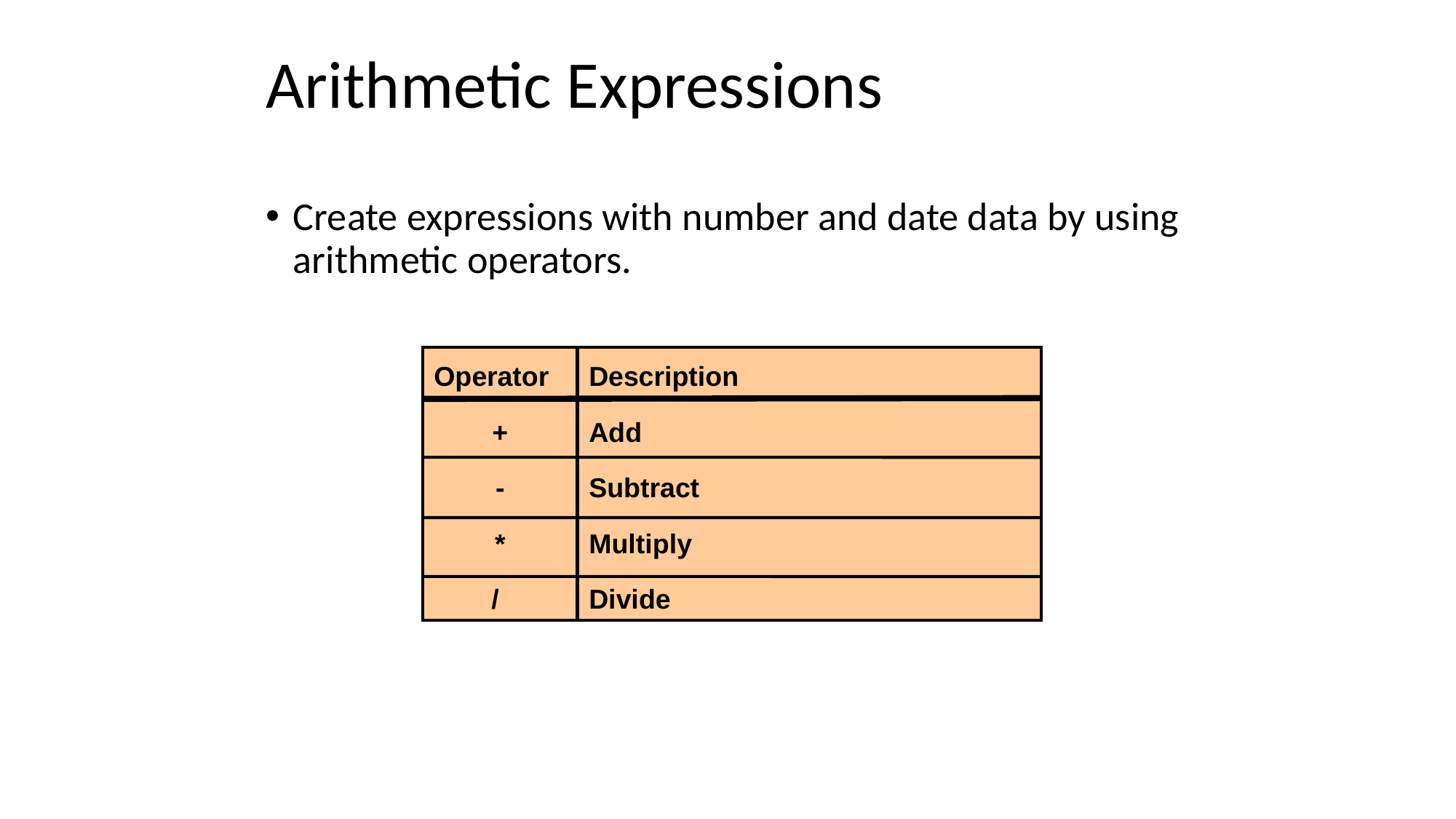

# Arithmetic Expressions
Create expressions with number and date data by using arithmetic operators.

Operator
+
-
*
      /
Description
Add
Subtract
Multiply
Divide